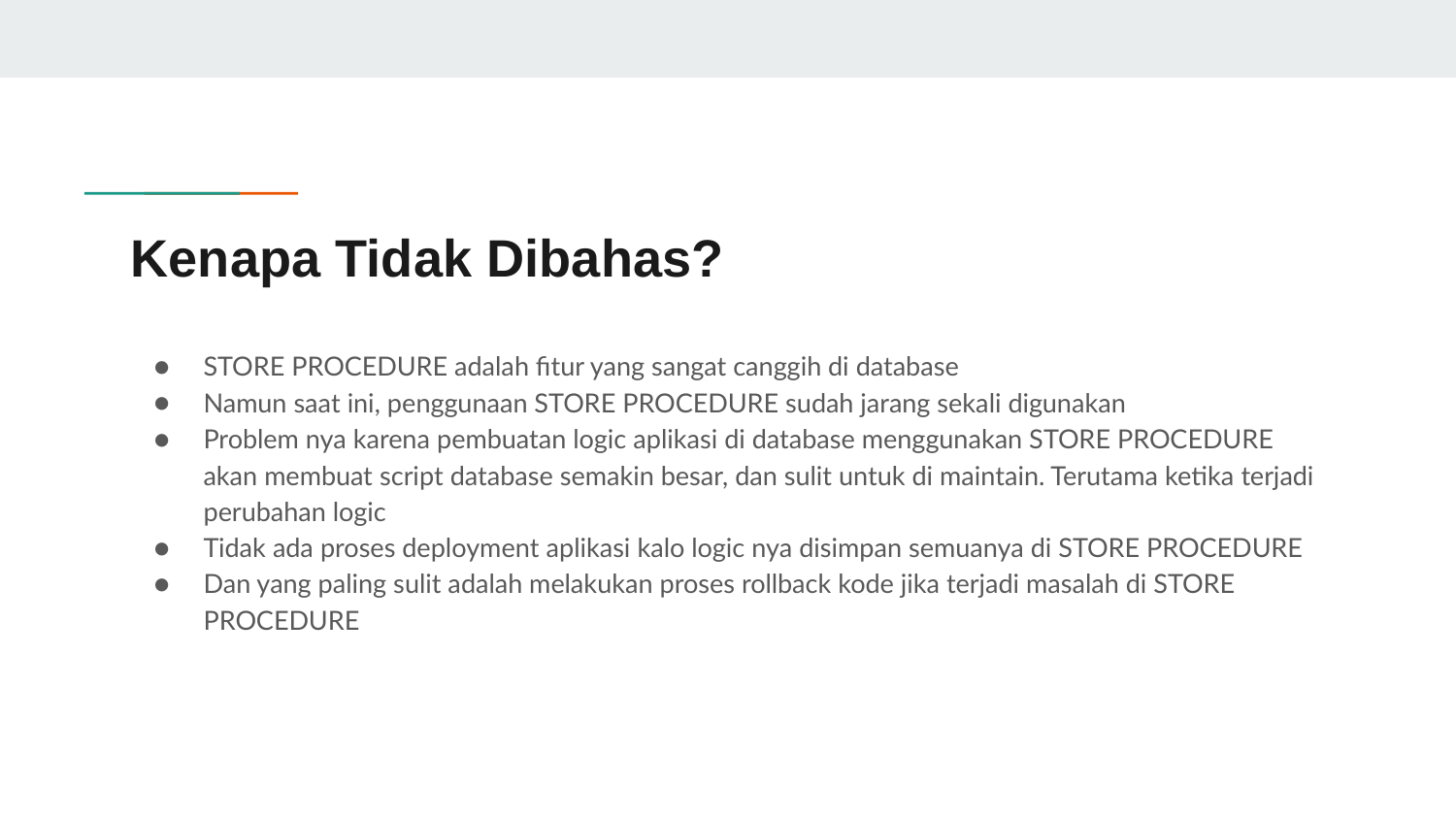

# Kenapa Tidak Dibahas?
STORE PROCEDURE adalah fitur yang sangat canggih di database
Namun saat ini, penggunaan STORE PROCEDURE sudah jarang sekali digunakan
Problem nya karena pembuatan logic aplikasi di database menggunakan STORE PROCEDURE akan membuat script database semakin besar, dan sulit untuk di maintain. Terutama ketika terjadi perubahan logic
Tidak ada proses deployment aplikasi kalo logic nya disimpan semuanya di STORE PROCEDURE
Dan yang paling sulit adalah melakukan proses rollback kode jika terjadi masalah di STORE PROCEDURE